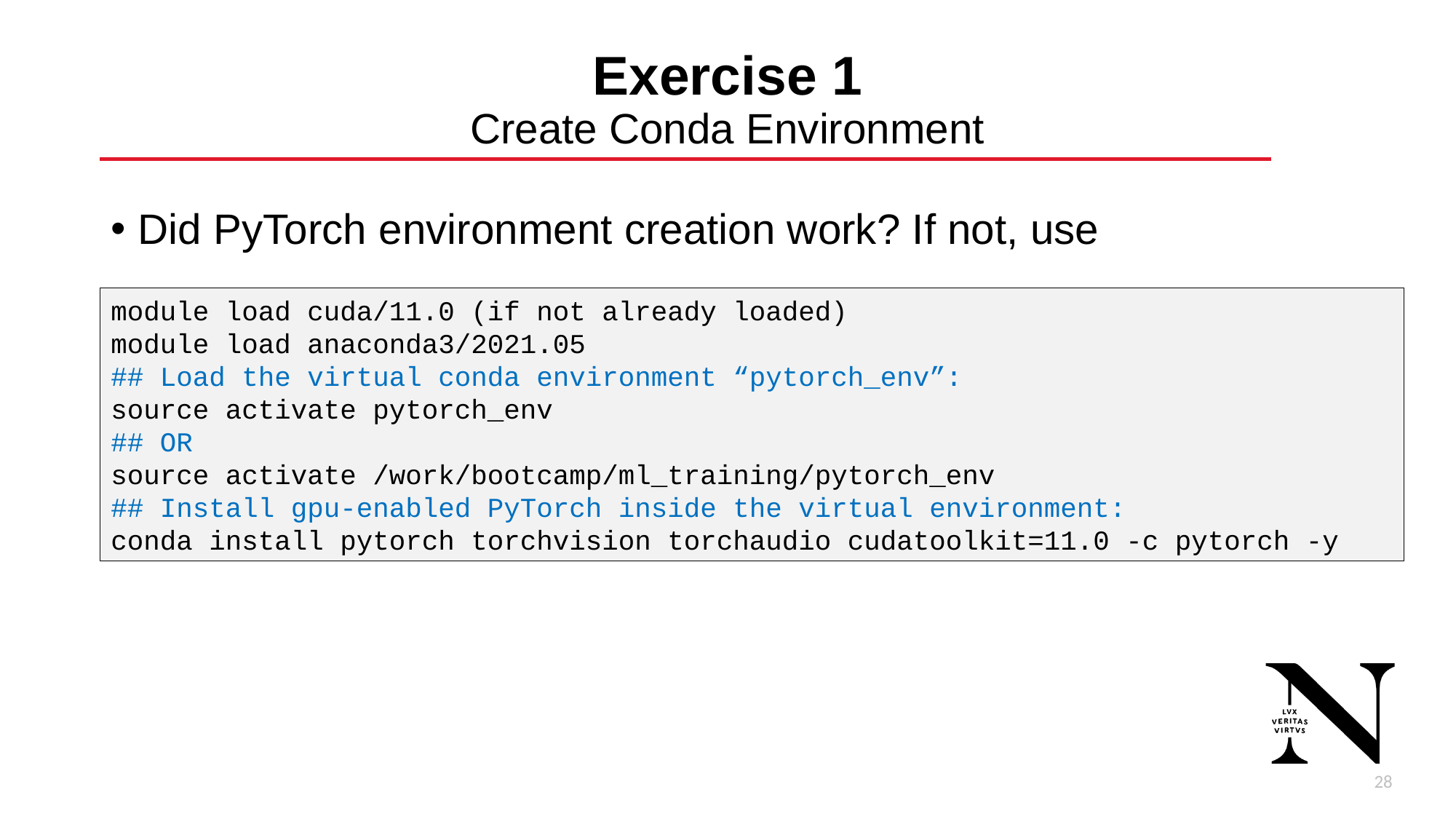

# Exercise 1 Create Conda Environment
Did PyTorch environment creation work? If not, use

module load cuda/11.0 (if not already loaded)
module load anaconda3/2021.05
## Load the virtual conda environment “pytorch_env”:
source activate pytorch_env
## OR
source activate /work/bootcamp/ml_training/pytorch_env
## Install gpu-enabled PyTorch inside the virtual environment:
conda install pytorch torchvision torchaudio cudatoolkit=11.0 -c pytorch -y
28